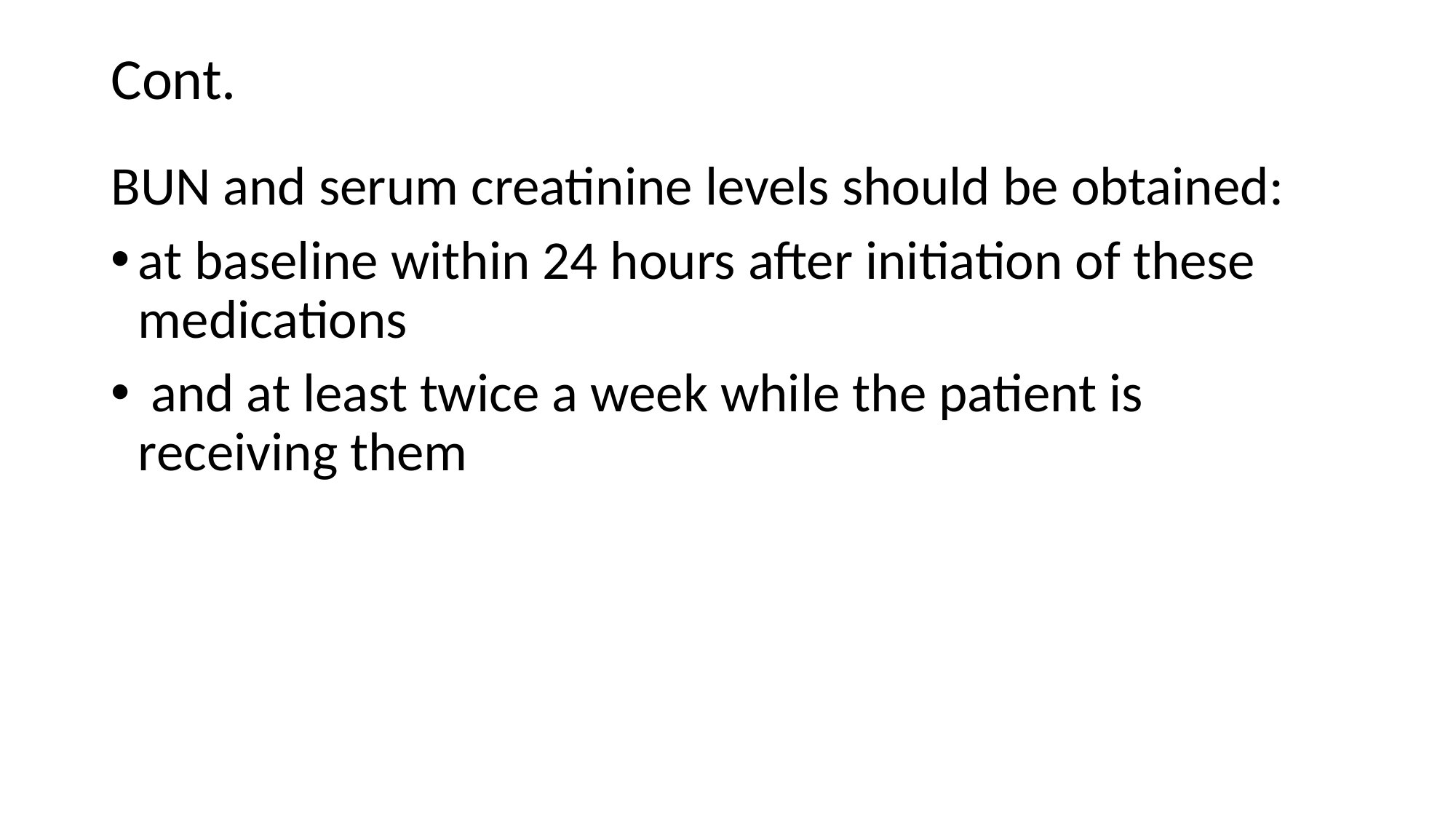

# Cont.
BUN and serum creatinine levels should be obtained:
at baseline within 24 hours after initiation of these medications
 and at least twice a week while the patient is receiving them